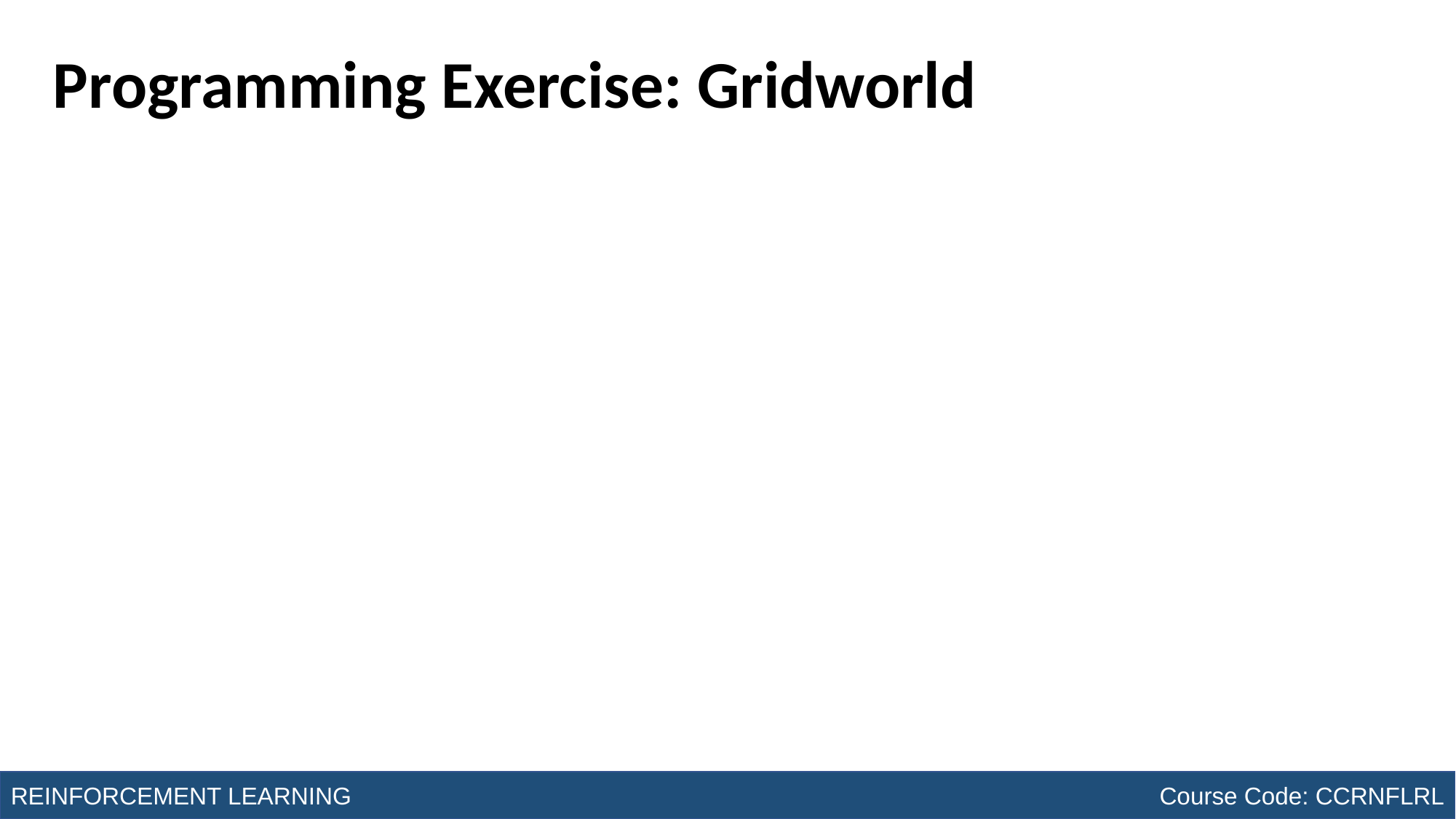

Course Code: CCINCOM/L
INTRODUCTION TO COMPUTING
# Programming Exercise: Gridworld

Joseph Marvin R. Imperial
REINFORCEMENT LEARNING
NU College of Computing and Information Technologies
Course Code: CCRNFLRL